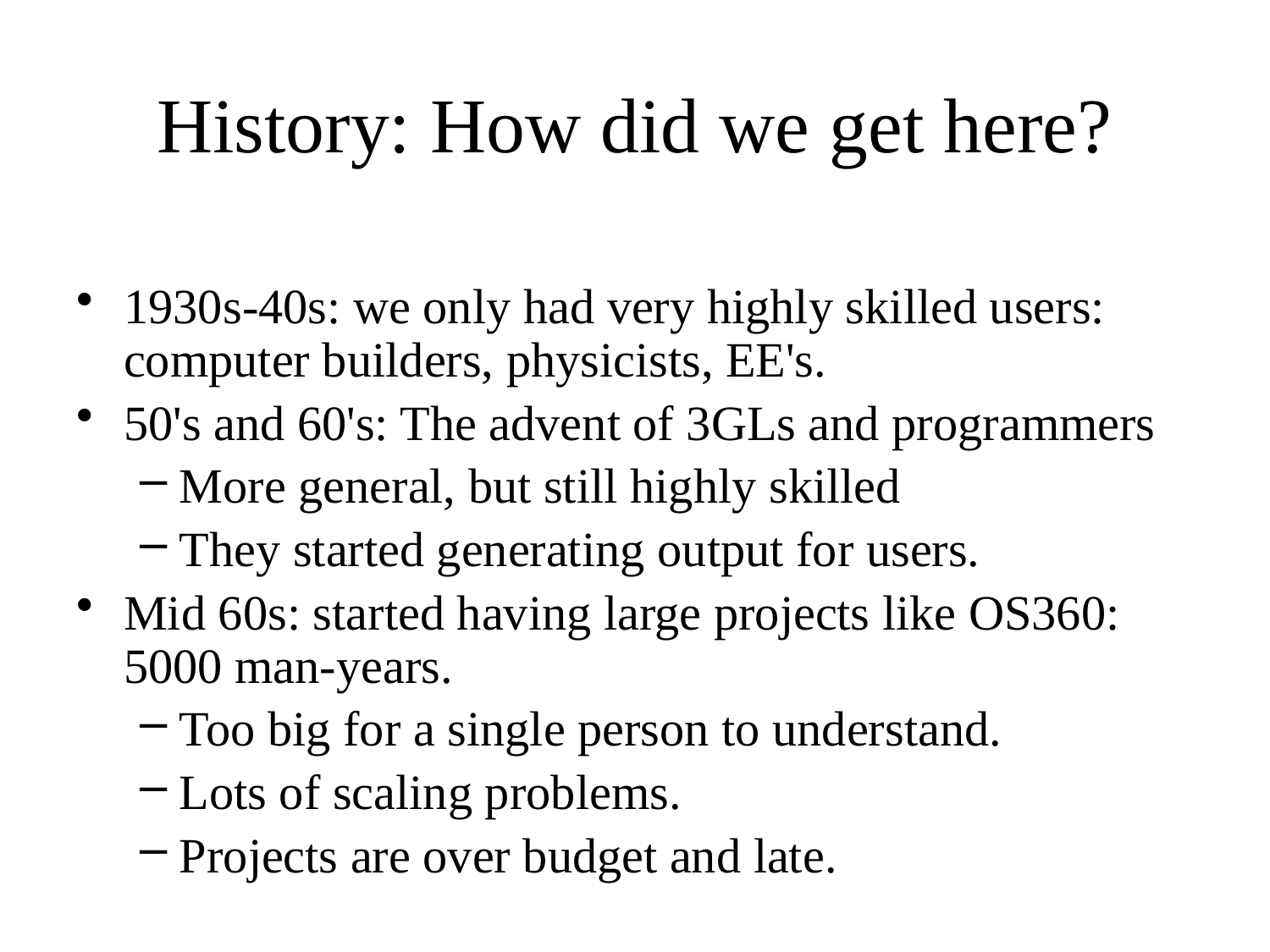

# History: How did we get here?
1930s-40s: we only had very highly skilled users: computer builders, physicists, EE's.
50's and 60's: The advent of 3GLs and programmers
More general, but still highly skilled
They started generating output for users.
Mid 60s: started having large projects like OS360: 5000 man-years.
Too big for a single person to understand.
Lots of scaling problems.
Projects are over budget and late.